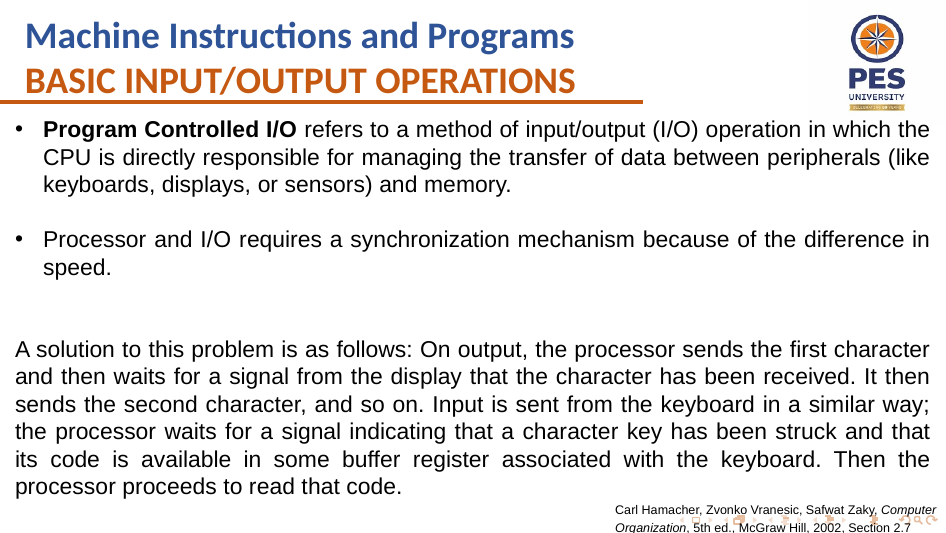

Machine Instructions and Programs
BASIC INPUT/OUTPUT OPERATIONS

Program Controlled I/O refers to a method of input/output (I/O) operation in which the CPU is directly responsible for managing the transfer of data between peripherals (like keyboards, displays, or sensors) and memory.

Processor and I/O requires a synchronization mechanism because of the difference in speed.

A solution to this problem is as follows: On output, the processor sends the first character and then waits for a signal from the display that the character has been received. It then sends the second character, and so on. Input is sent from the keyboard in a similar way; the processor waits for a signal indicating that a character key has been struck and that its code is available in some buffer register associated with the keyboard. Then the processor proceeds to read that code.

Carl Hamacher, Zvonko Vranesic, Safwat Zaky, Computer Organization, 5th ed., McGraw Hill, 2002, Section 2.7